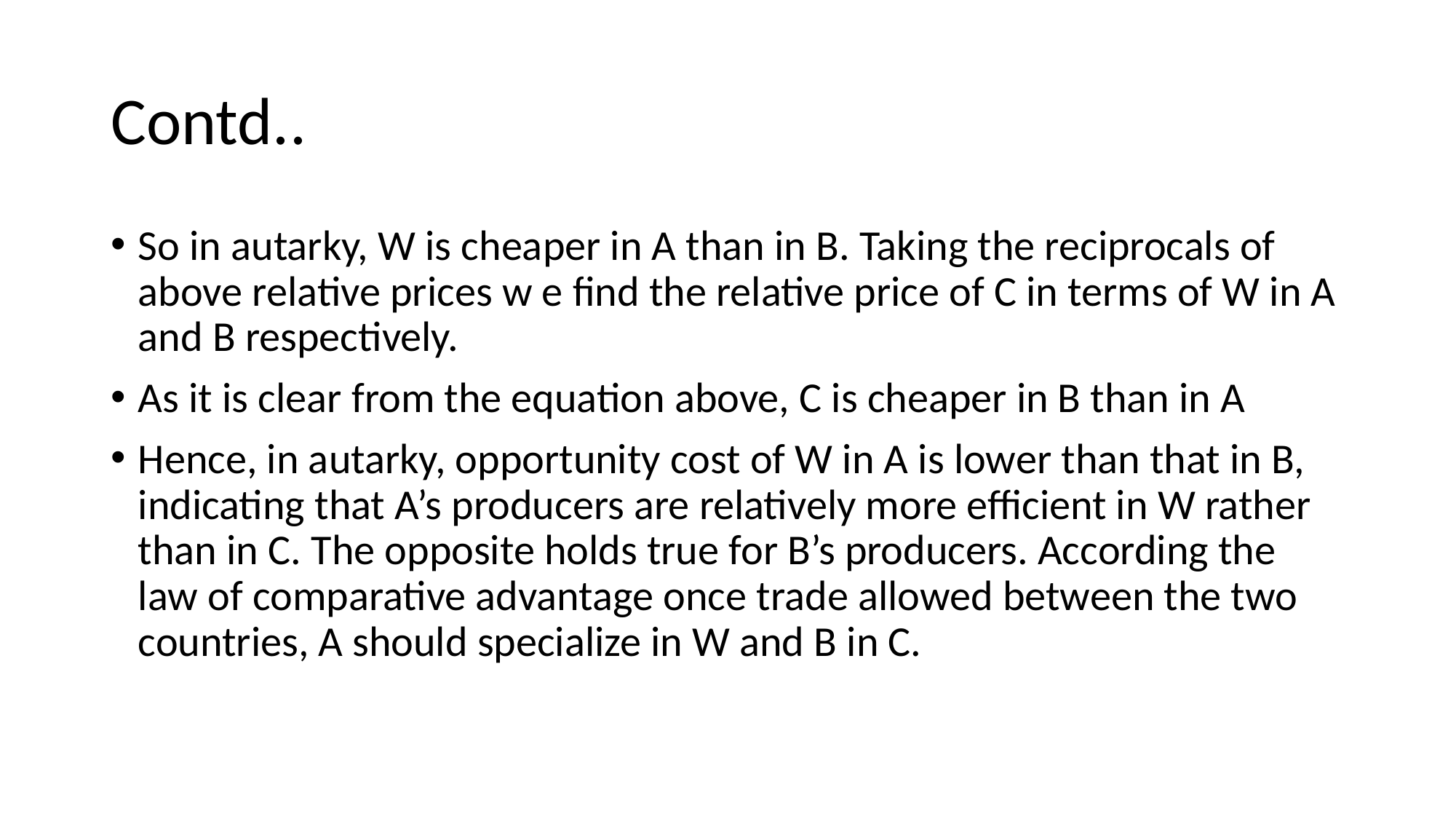

# Contd..
So in autarky, W is cheaper in A than in B. Taking the reciprocals of above relative prices w e find the relative price of C in terms of W in A and B respectively.
As it is clear from the equation above, C is cheaper in B than in A
Hence, in autarky, opportunity cost of W in A is lower than that in B, indicating that A’s producers are relatively more efficient in W rather than in C. The opposite holds true for B’s producers. According the law of comparative advantage once trade allowed between the two countries, A should specialize in W and B in C.